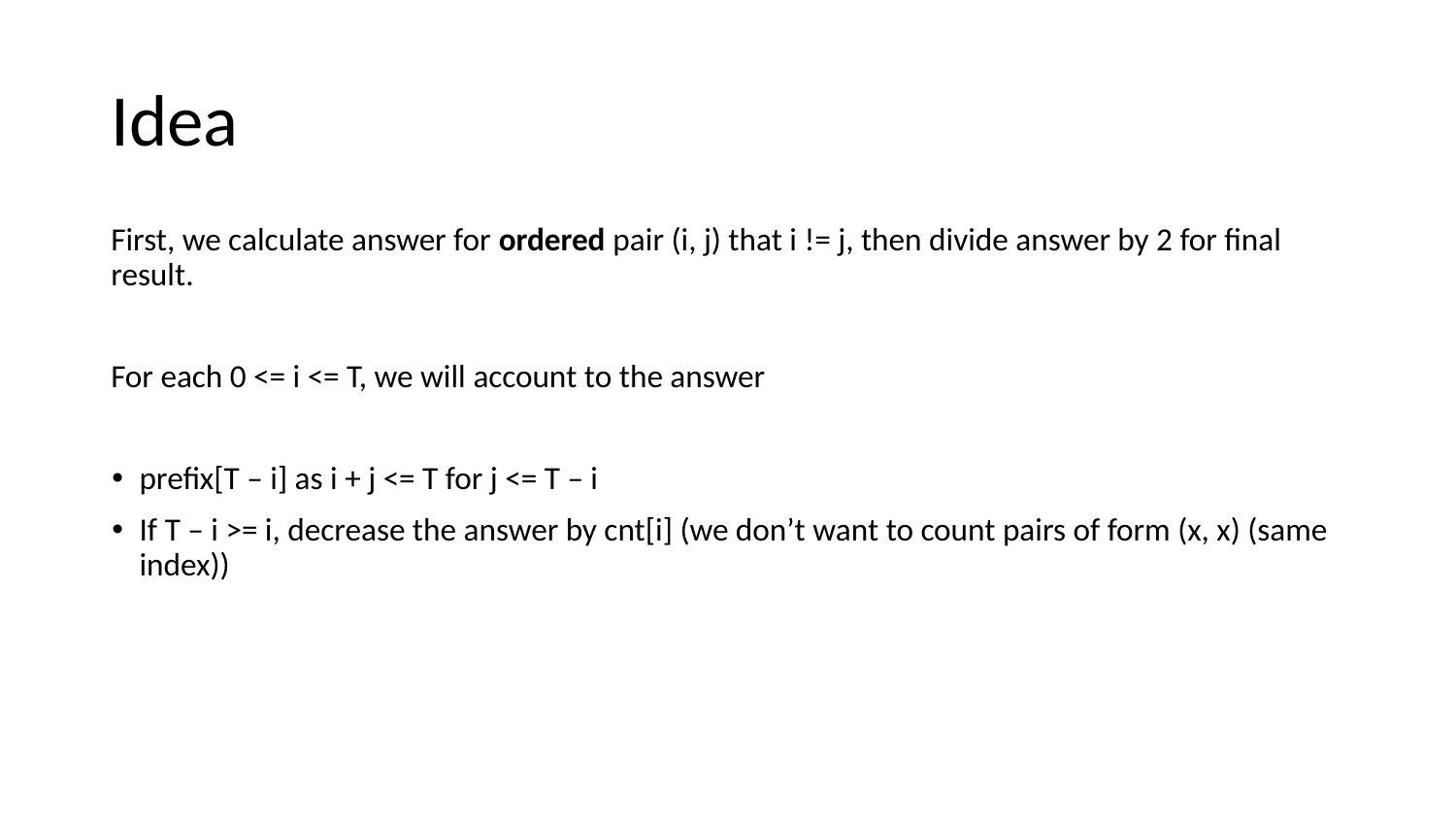

# Idea
First, we calculate answer for ordered pair (i, j) that i != j, then divide answer by 2 for final result.

For each 0 <= i <= T, we will account to the answer

prefix[T – i] as i + j <= T for j <= T – i
If T – i >= i, decrease the answer by cnt[i] (we don’t want to count pairs of form (x, x) (same index))